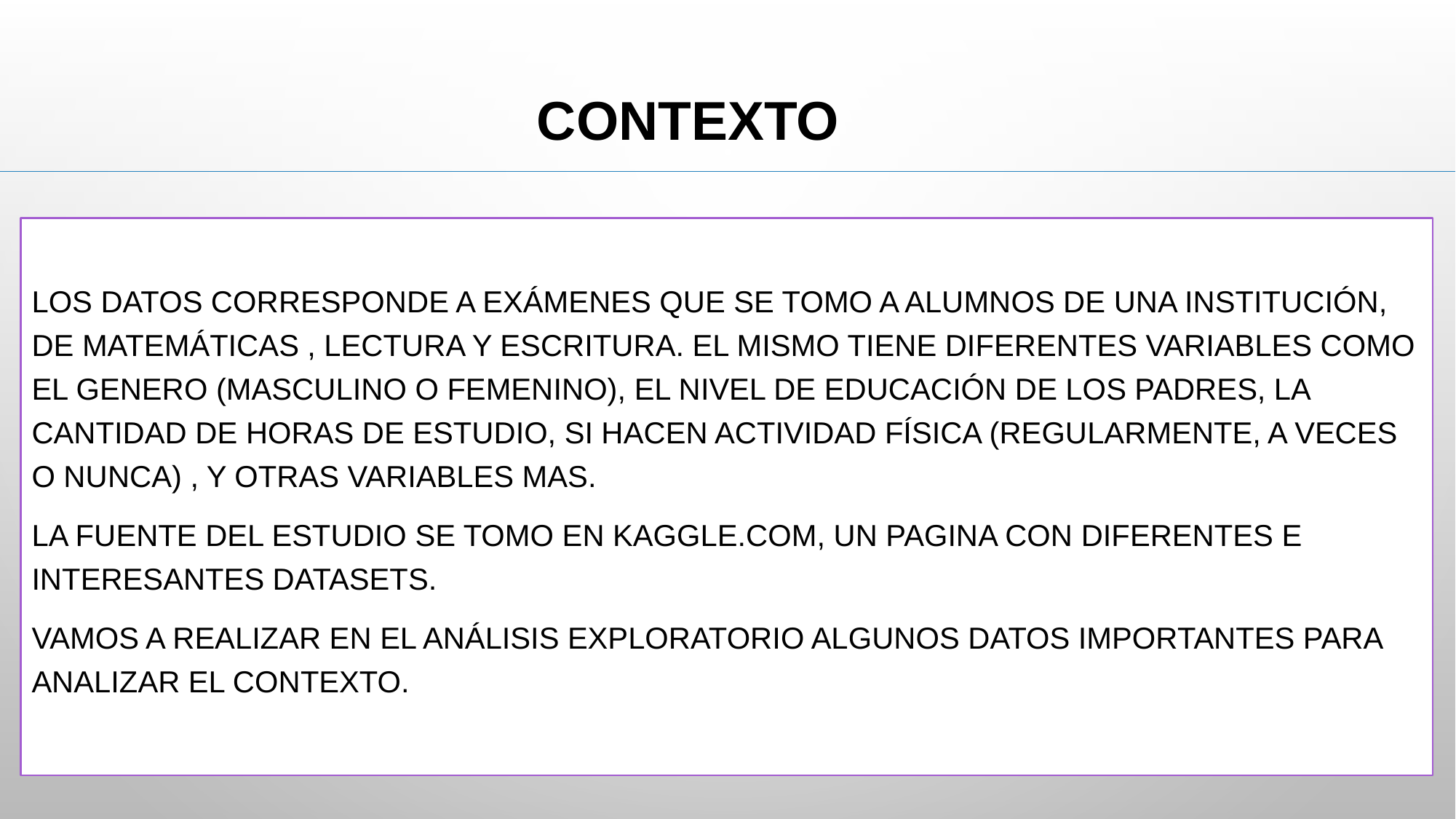

# Contexto

Los datos corresponde a exámenes que se tomo a alumnos de una institución, de matemáticas , lectura y escritura. El mismo tiene diferentes variables como el genero (masculino o femenino), el nivel de educación de los padres, la cantidad de horas de estudio, si hacen actividad física (Regularmente, a veces o nunca) , y otras variables mas.
La fuente del estudio se tomo en Kaggle.com, un pagina con diferentes e interesantes Datasets.
Vamos a realizar en el análisis exploratorio algunos datos importantes para analizar el contexto.